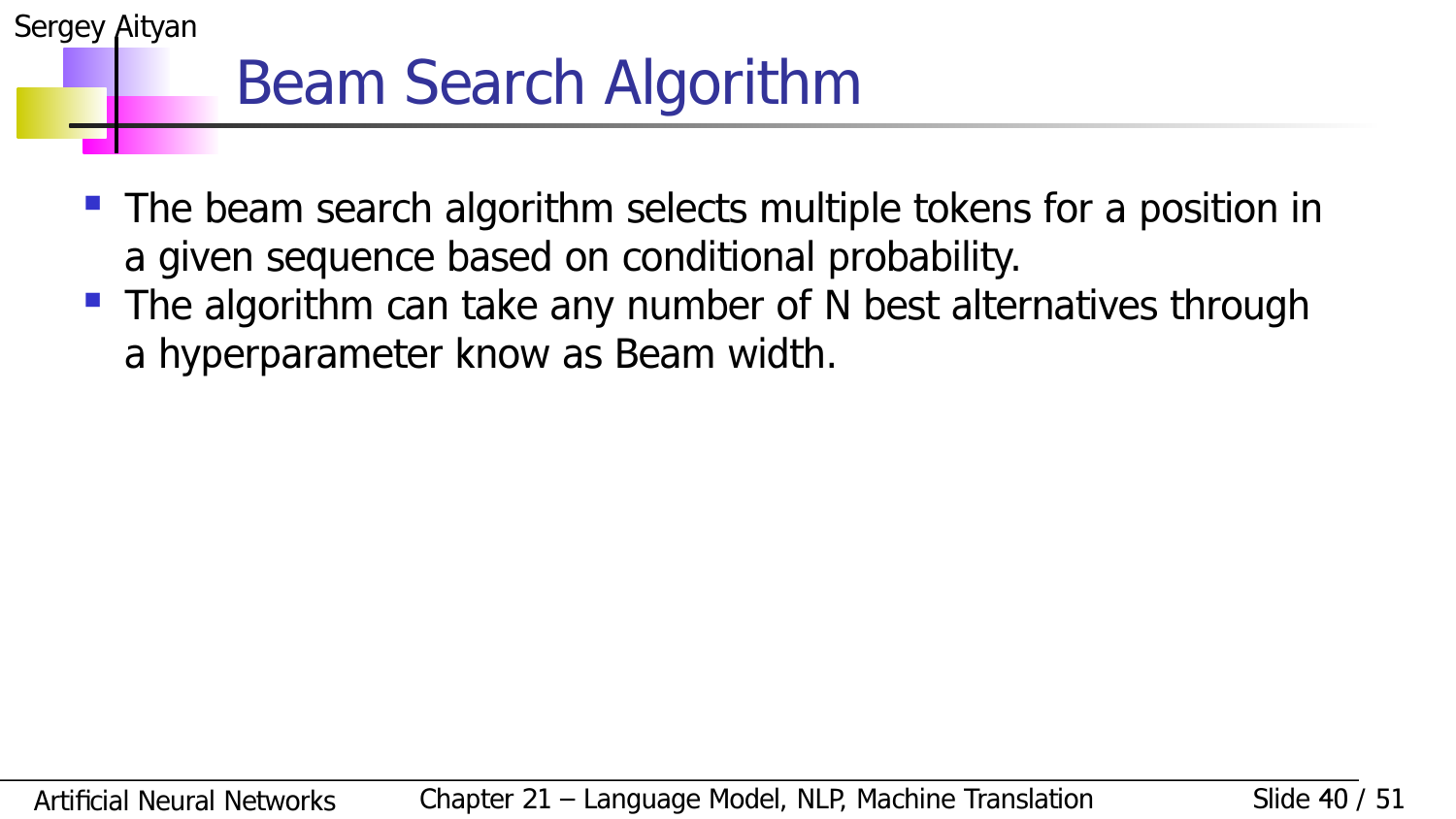

# Beam Search Algorithm
The beam search algorithm selects multiple tokens for a position in a given sequence based on conditional probability.
The algorithm can take any number of N best alternatives through a hyperparameter know as Beam width.